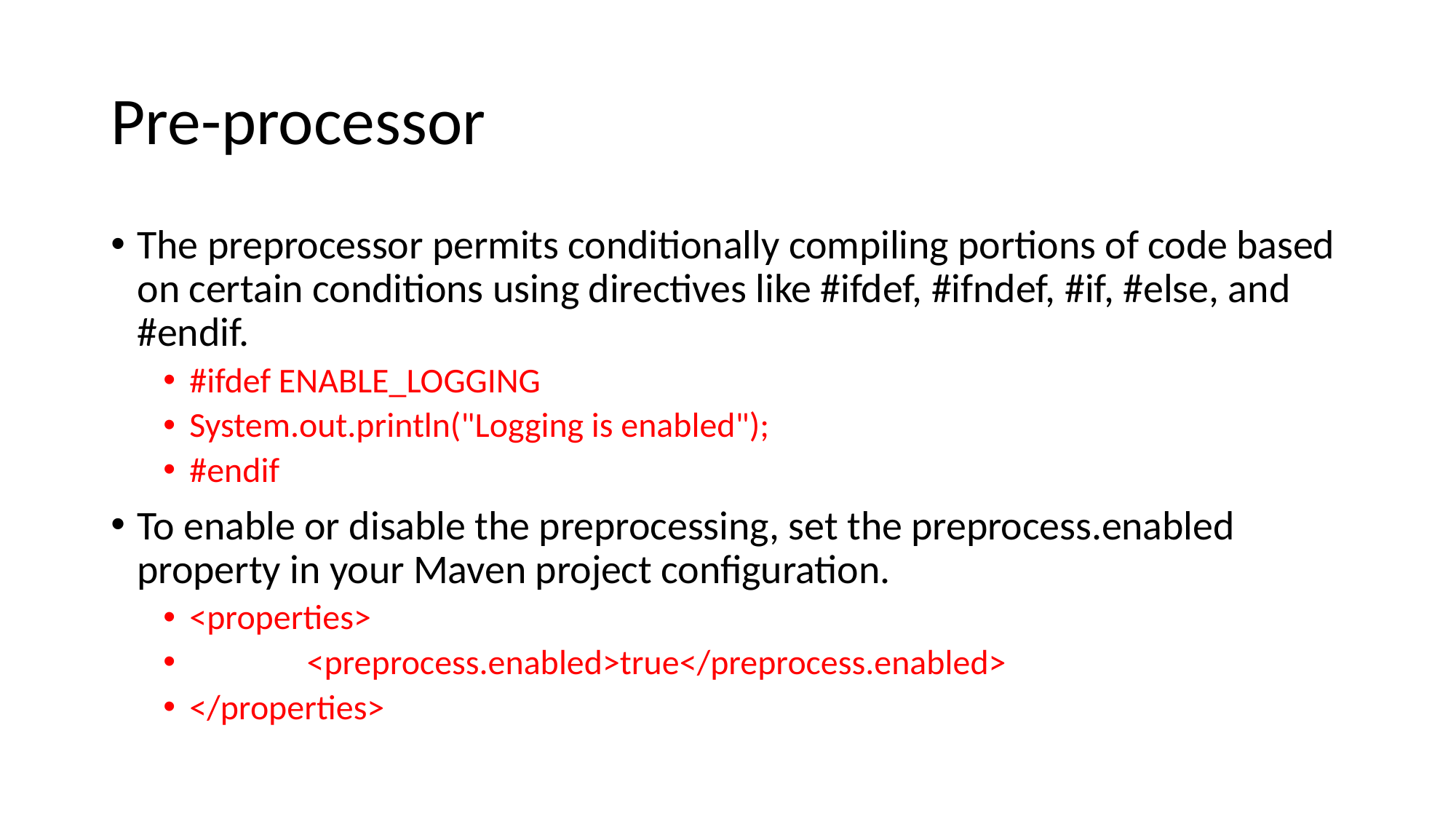

# Pre-processor
The preprocessor permits conditionally compiling portions of code based on certain conditions using directives like #ifdef, #ifndef, #if, #else, and #endif.
#ifdef ENABLE_LOGGING
System.out.println("Logging is enabled");
#endif
To enable or disable the preprocessing, set the preprocess.enabled property in your Maven project configuration.
<properties>
               <preprocess.enabled>true</preprocess.enabled>
</properties>